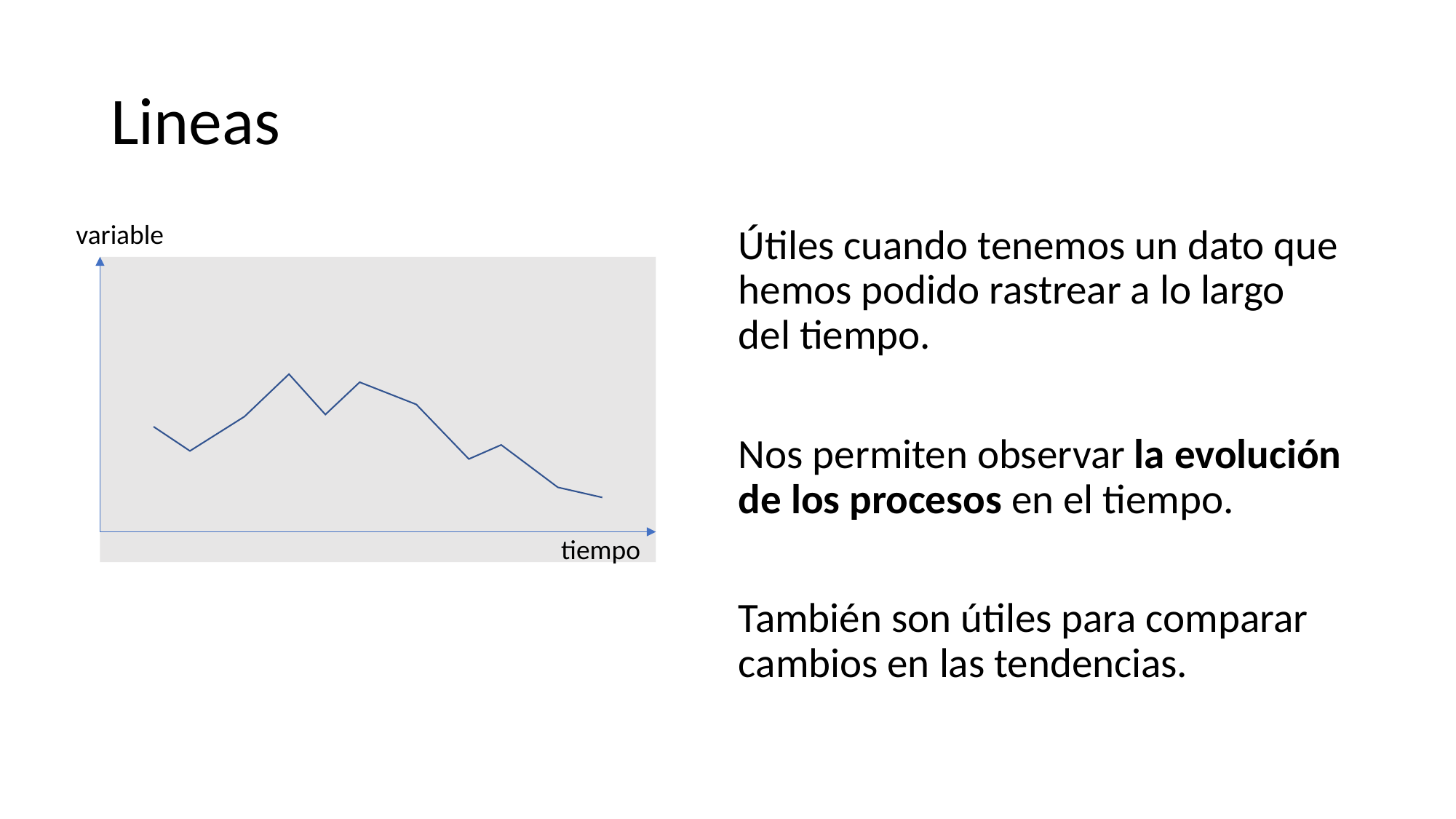

# Lineas
variable
Útiles cuando tenemos un dato que hemos podido rastrear a lo largo del tiempo.

Nos permiten observar la evolución de los procesos en el tiempo.

También son útiles para comparar cambios en las tendencias.

tiempo